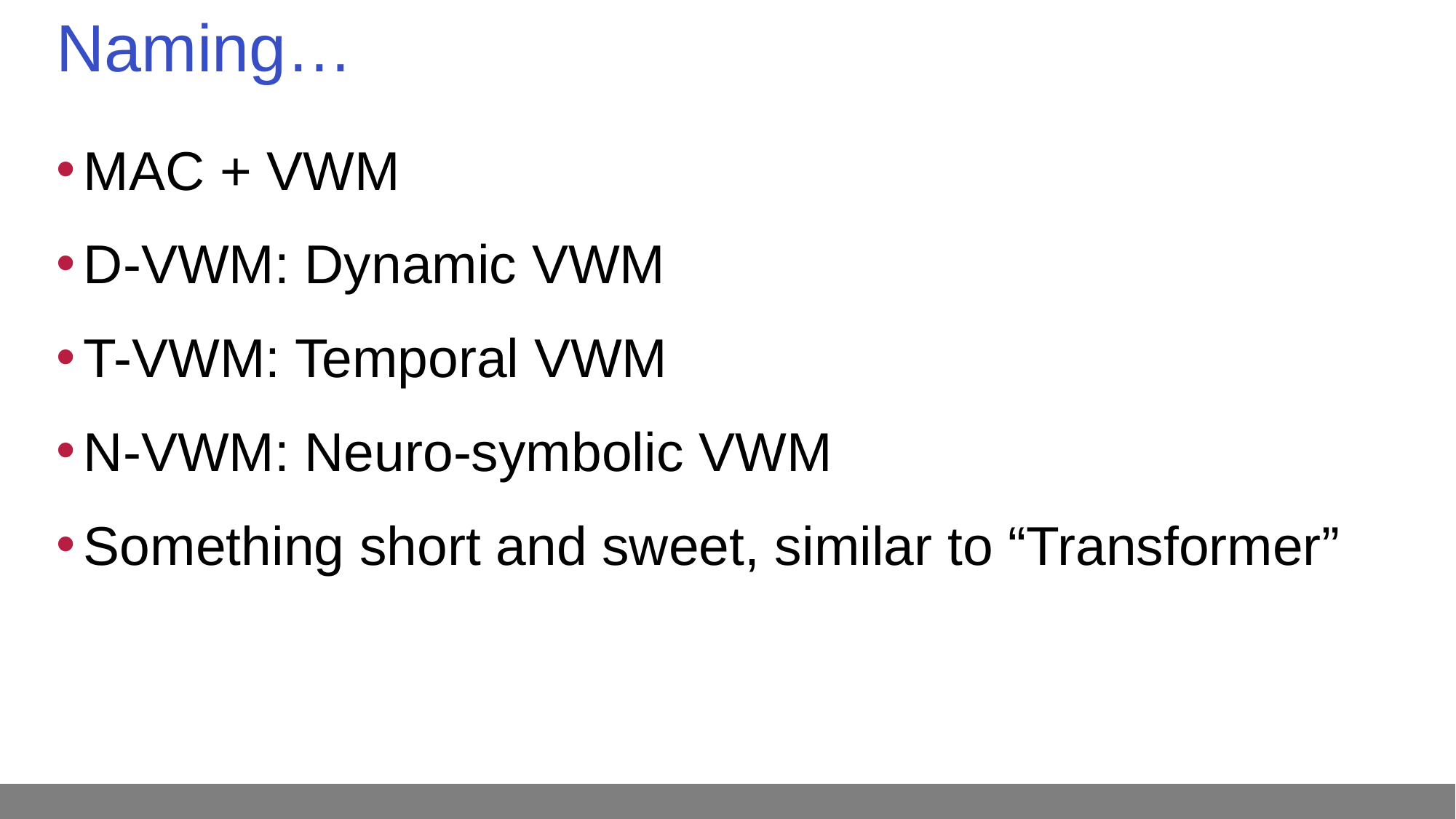

# Naming…
MAC + VWM
D-VWM: Dynamic VWM
T-VWM: Temporal VWM
N-VWM: Neuro-symbolic VWM
Something short and sweet, similar to “Transformer”